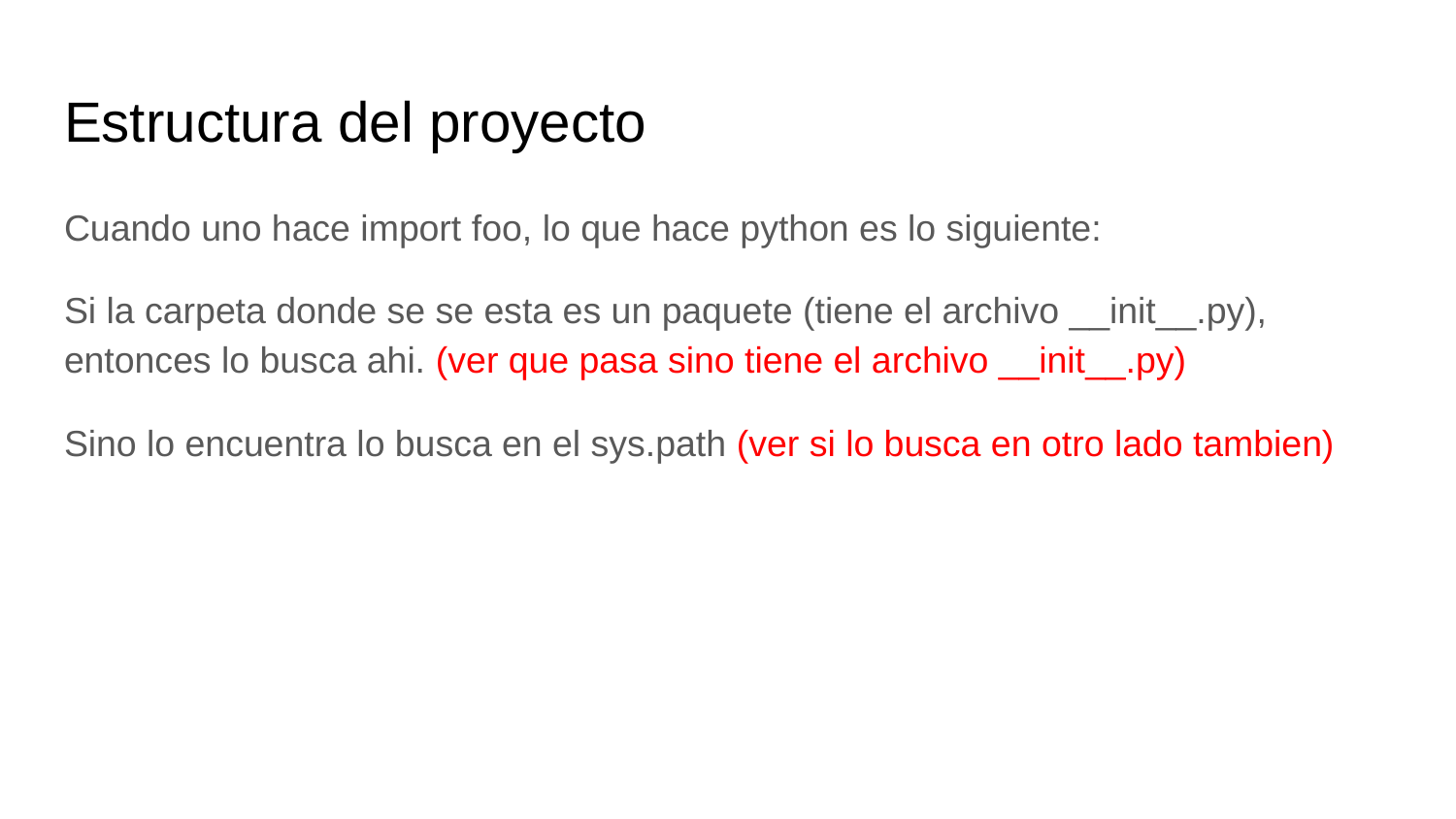

# Estructura del proyecto
Cuando uno hace import foo, lo que hace python es lo siguiente:
Si la carpeta donde se se esta es un paquete (tiene el archivo __init__.py), entonces lo busca ahi. (ver que pasa sino tiene el archivo __init__.py)
Sino lo encuentra lo busca en el sys.path (ver si lo busca en otro lado tambien)